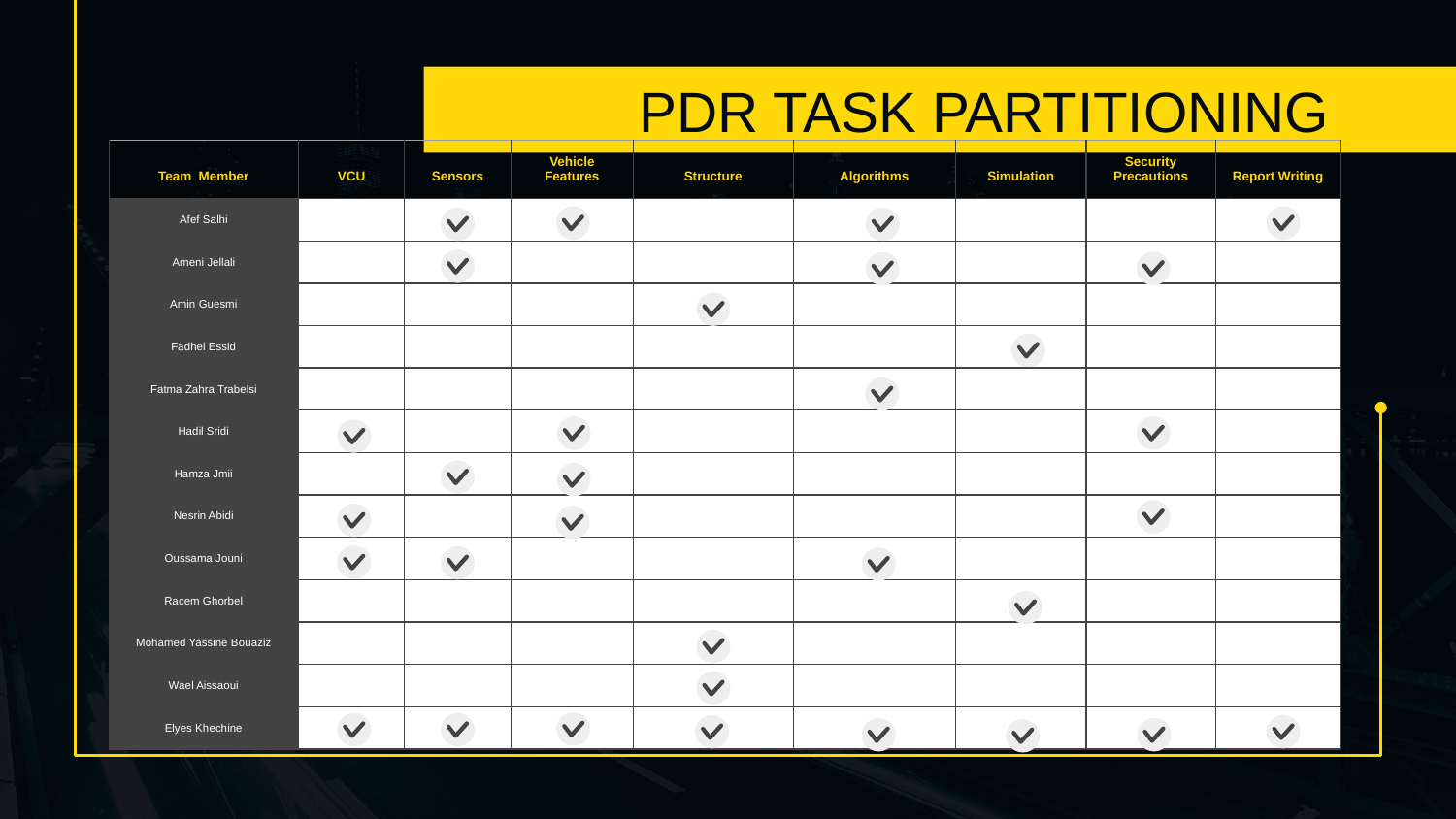

# PDR TASK PARTITIONING
| Team Member | VCU | Sensors | Vehicle Features | Structure | Algorithms | Simulation | Security Precautions | Report Writing |
| --- | --- | --- | --- | --- | --- | --- | --- | --- |
| Afef Salhi |  |  |  |  |  |  |  |  |
| Ameni Jellali |  |  |  |  |  |  |  |  |
| Amin Guesmi |  |  |  |  |  |  |  |  |
| Fadhel Essid |  |  |  |  |  |  |  |  |
| Fatma Zahra Trabelsi |  |  |  |  |  |  |  |  |
| Hadil Sridi |  |  |  |  |  |  |  |  |
| Hamza Jmii |  |  |  |  |  |  |  |  |
| Nesrin Abidi |  |  |  |  |  |  |  |  |
| Oussama Jouni |  |  |  |  |  |  |  |  |
| Racem Ghorbel |  |  |  |  |  |  |  |  |
| Mohamed Yassine Bouaziz |  |  |  |  |  |  |  |  |
| Wael Aissaoui |  |  |  |  |  |  |  |  |
| Elyes Khechine |  |  |  |  |  |  |  |  |